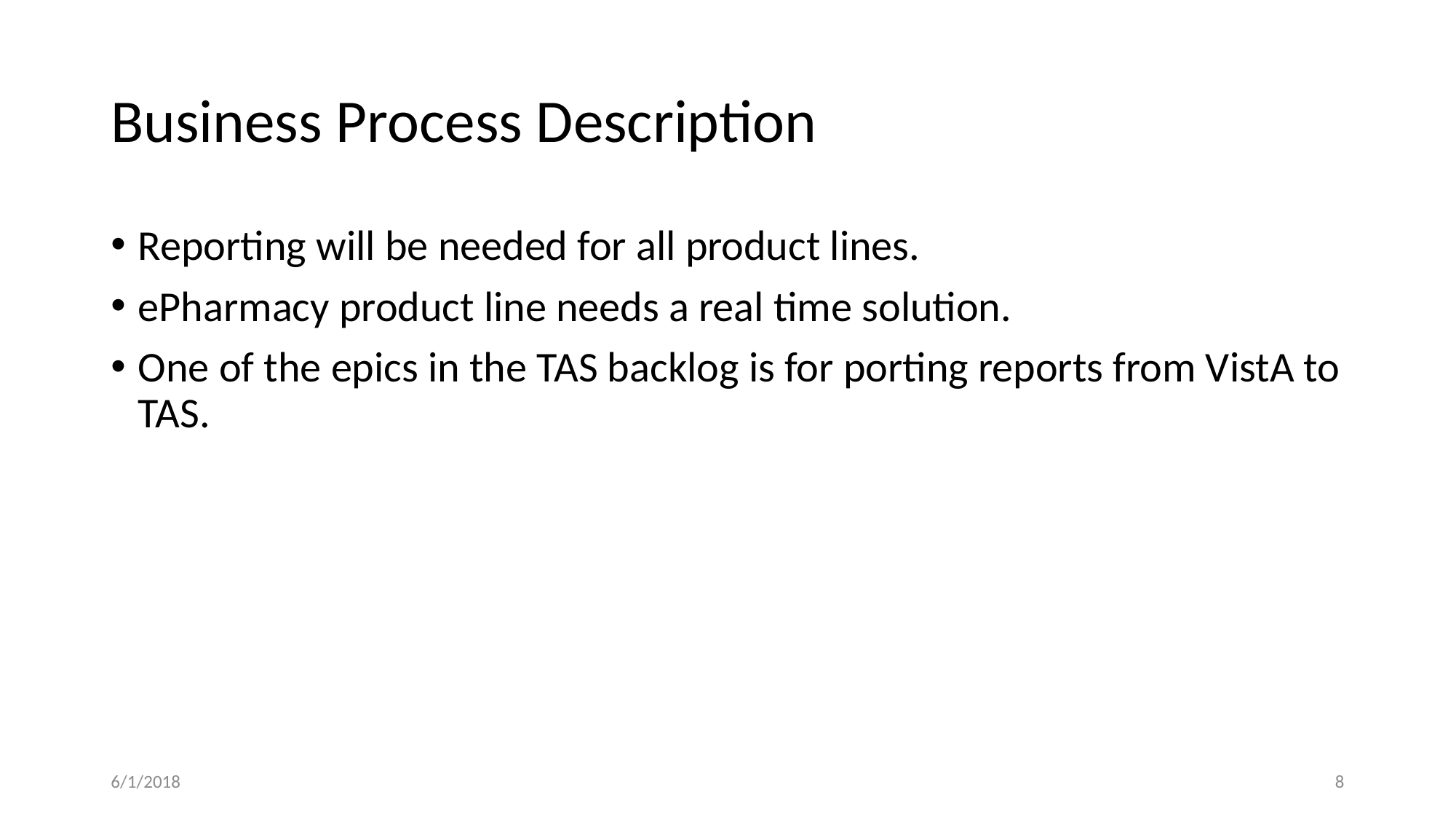

# Business Process Description
Reporting will be needed for all product lines.
ePharmacy product line needs a real time solution.
One of the epics in the TAS backlog is for porting reports from VistA to TAS.
6/1/2018
8